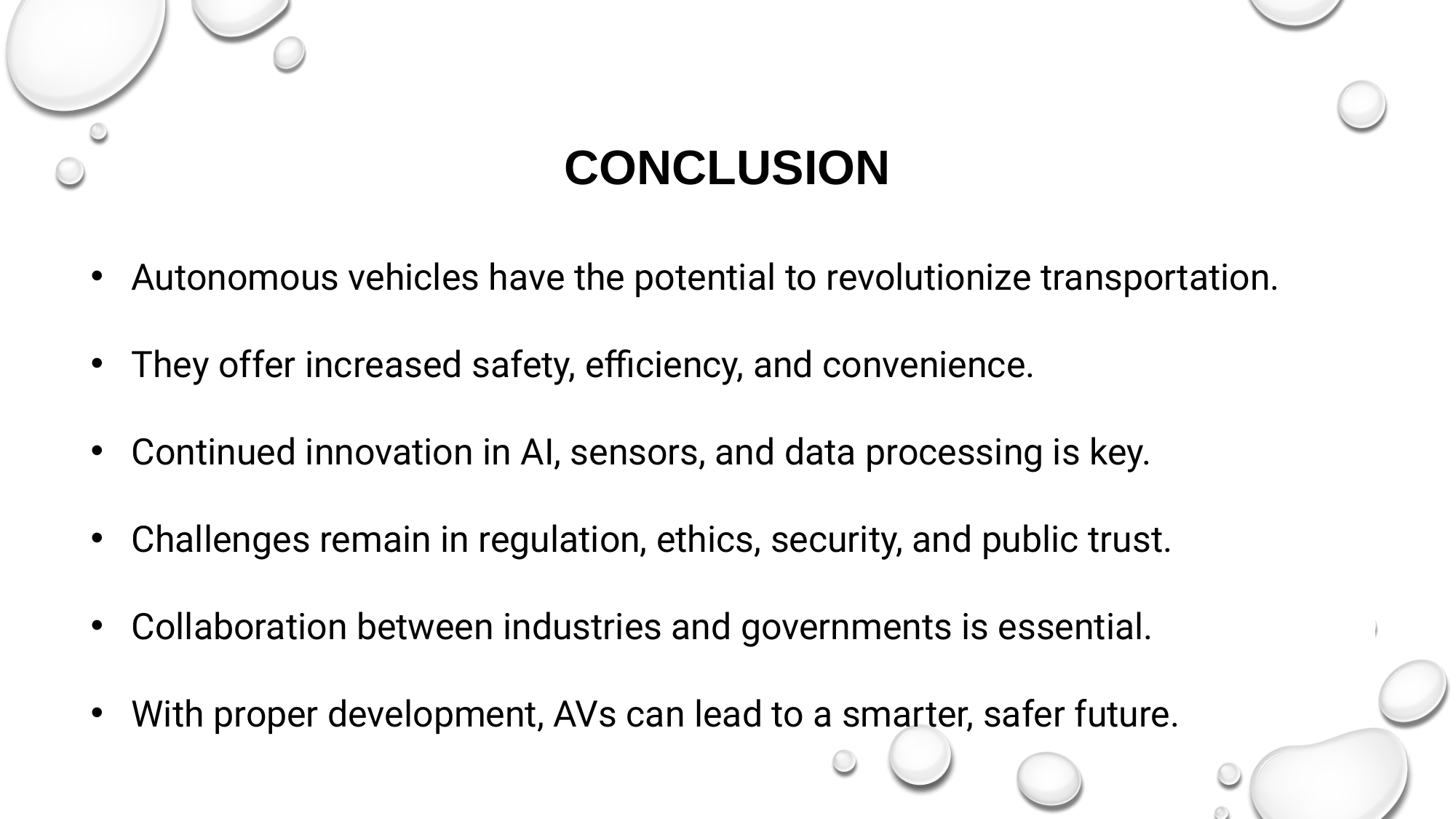

# Conclusion
Autonomous vehicles have the potential to revolutionize transportation.
They offer increased safety, efficiency, and convenience.
Continued innovation in AI, sensors, and data processing is key.
Challenges remain in regulation, ethics, security, and public trust.
Collaboration between industries and governments is essential.
With proper development, AVs can lead to a smarter, safer future.